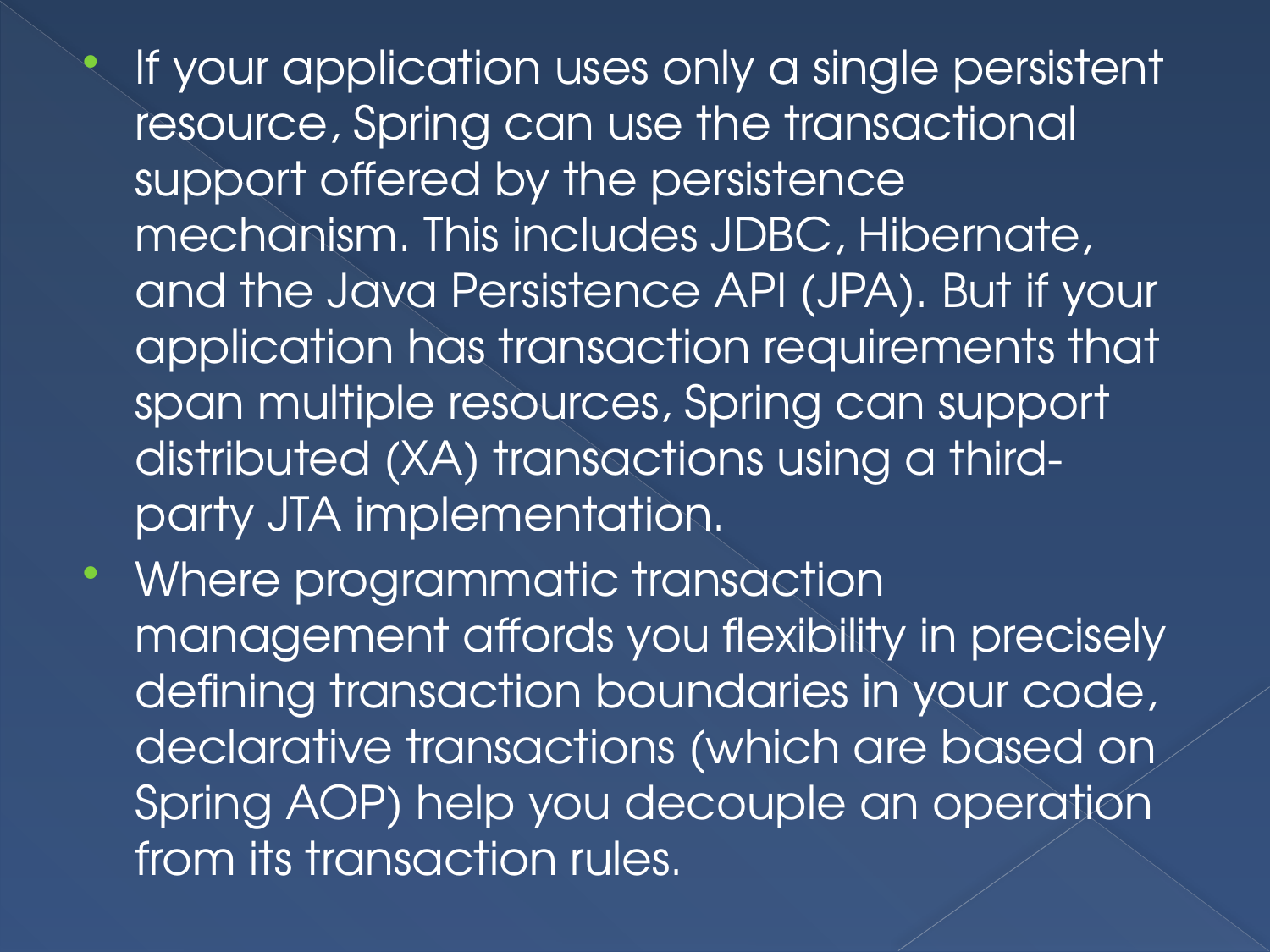

If your application uses only a single persistent resource, Spring can use the transactional support offered by the persistence mechanism. This includes JDBC, Hibernate, and the Java Persistence API (JPA). But if your application has transaction requirements that span multiple resources, Spring can support distributed (XA) transactions using a third- party JTA implementation.
Where programmatic transaction management affords you flexibility in precisely defining transaction boundaries in your code, declarative transactions (which are based on Spring AOP) help you decouple an operation from its transaction rules.